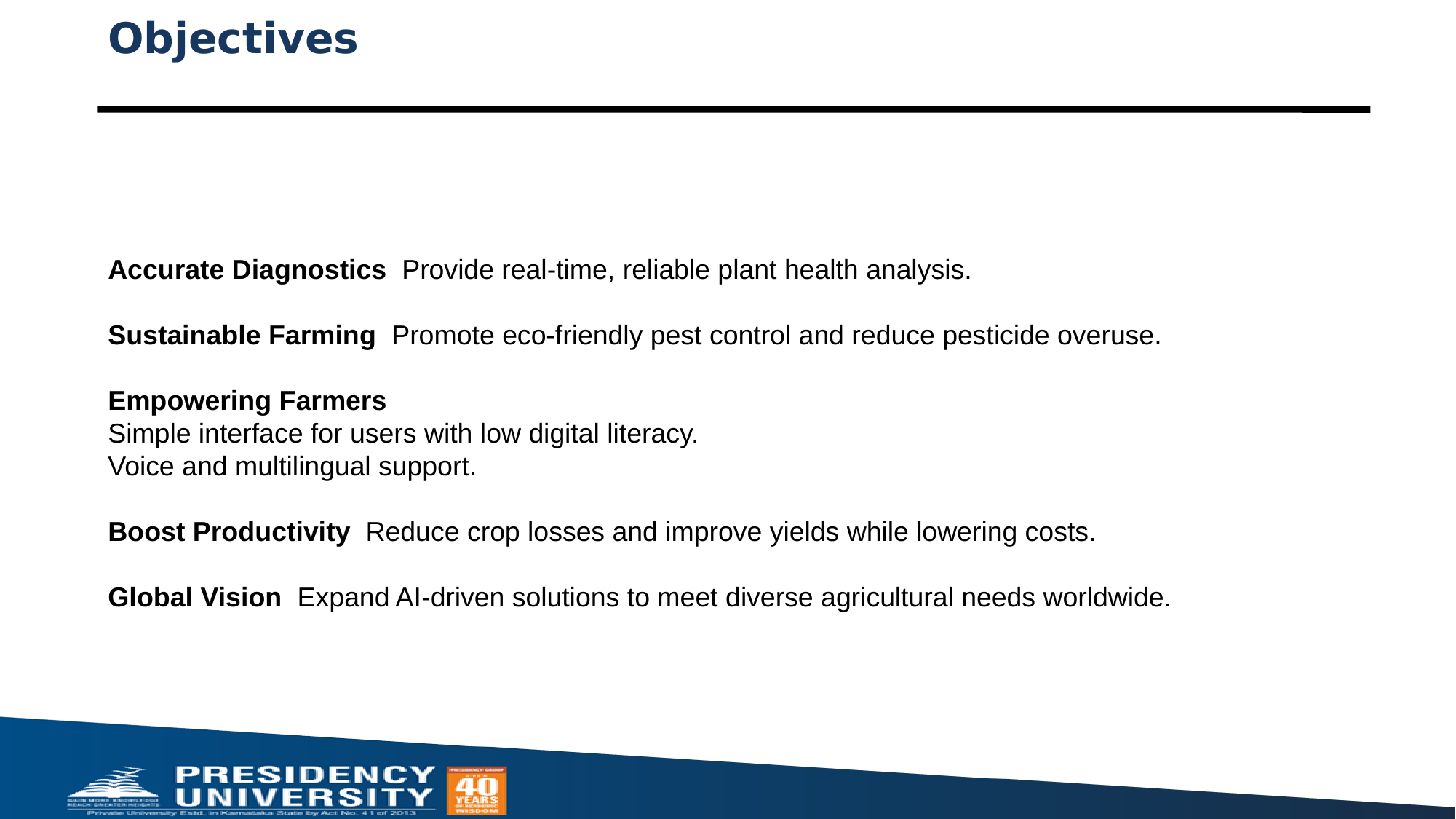

# Objectives
Accurate Diagnostics  Provide real-time, reliable plant health analysis.

Sustainable Farming  Promote eco-friendly pest control and reduce pesticide overuse.

Empowering Farmers
Simple interface for users with low digital literacy.
Voice and multilingual support.

Boost Productivity  Reduce crop losses and improve yields while lowering costs.

Global Vision  Expand AI-driven solutions to meet diverse agricultural needs worldwide.